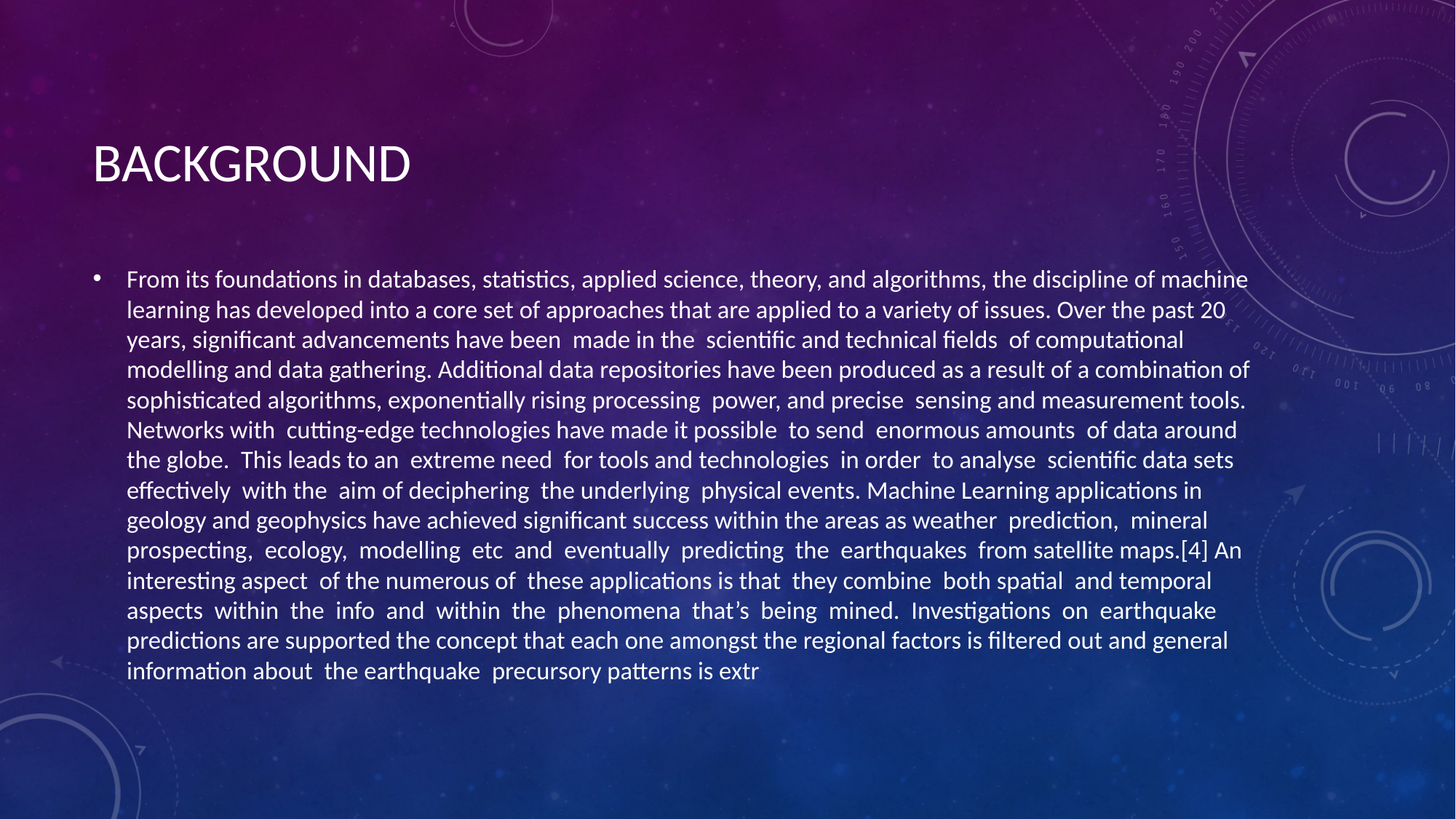

# Background
From its foundations in databases, statistics, applied science, theory, and algorithms, the discipline of machine learning has developed into a core set of approaches that are applied to a variety of issues. Over the past 20 years, significant advancements have been  made in the  scientific and technical fields  of computational  modelling and data gathering. Additional data repositories have been produced as a result of a combination of sophisticated algorithms, exponentially rising processing  power, and precise  sensing and measurement tools.  Networks with  cutting-edge technologies have made it possible  to send  enormous amounts  of data around  the globe.  This leads to an  extreme need  for tools and technologies  in order  to analyse  scientific data sets effectively  with the  aim of deciphering  the underlying  physical events. Machine Learning applications in geology and geophysics have achieved significant success within the areas as weather  prediction,  mineral  prospecting,  ecology,  modelling  etc  and  eventually  predicting  the  earthquakes  from satellite maps.[4] An  interesting aspect  of the numerous of  these applications is that  they combine  both spatial  and temporal  aspects  within  the  info  and  within  the  phenomena  that’s  being  mined.  Investigations  on  earthquake predictions are supported the concept that each one amongst the regional factors is filtered out and general information about  the earthquake  precursory patterns is extr